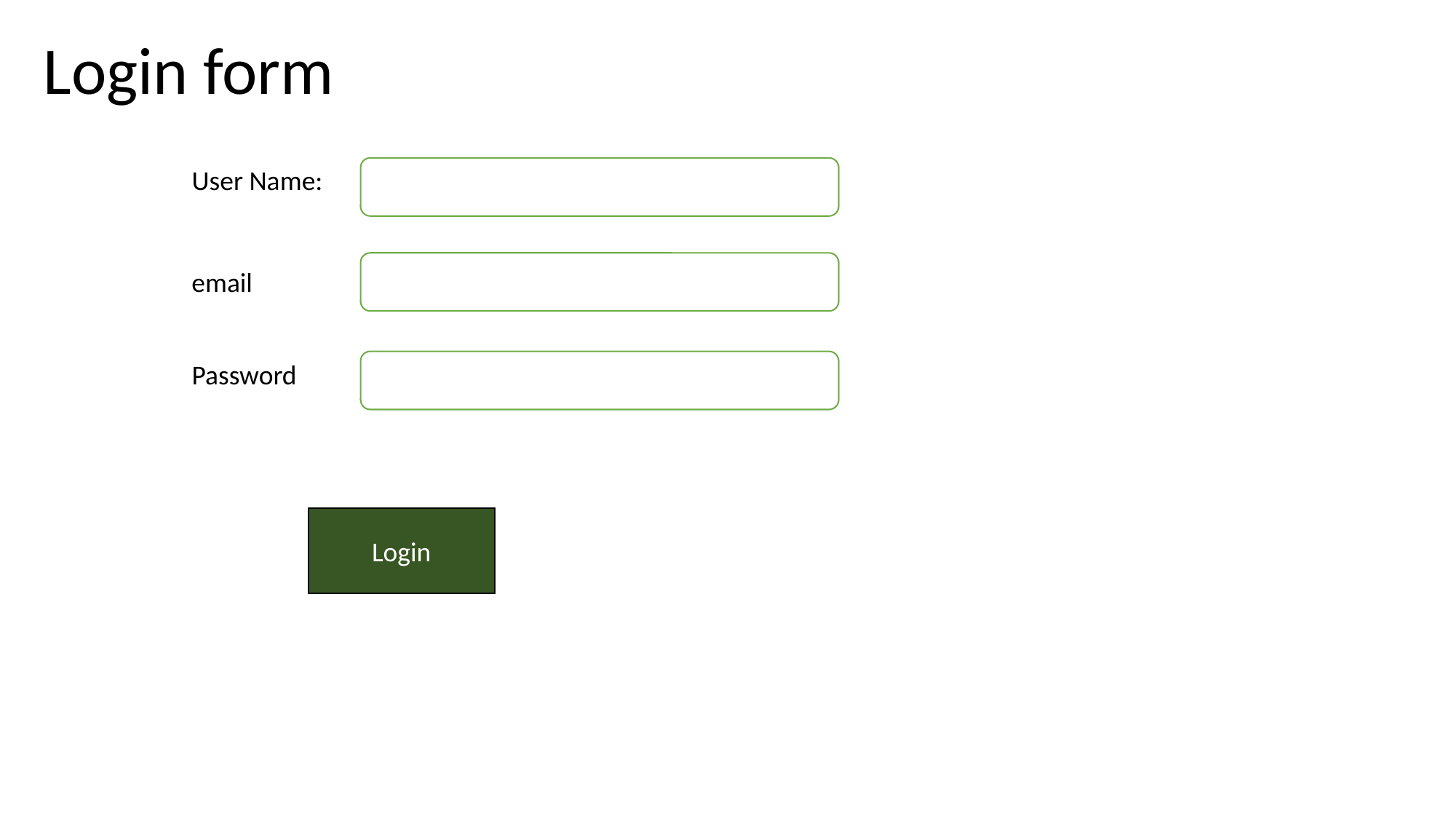

# Login form
User Name:

email

Password
Login